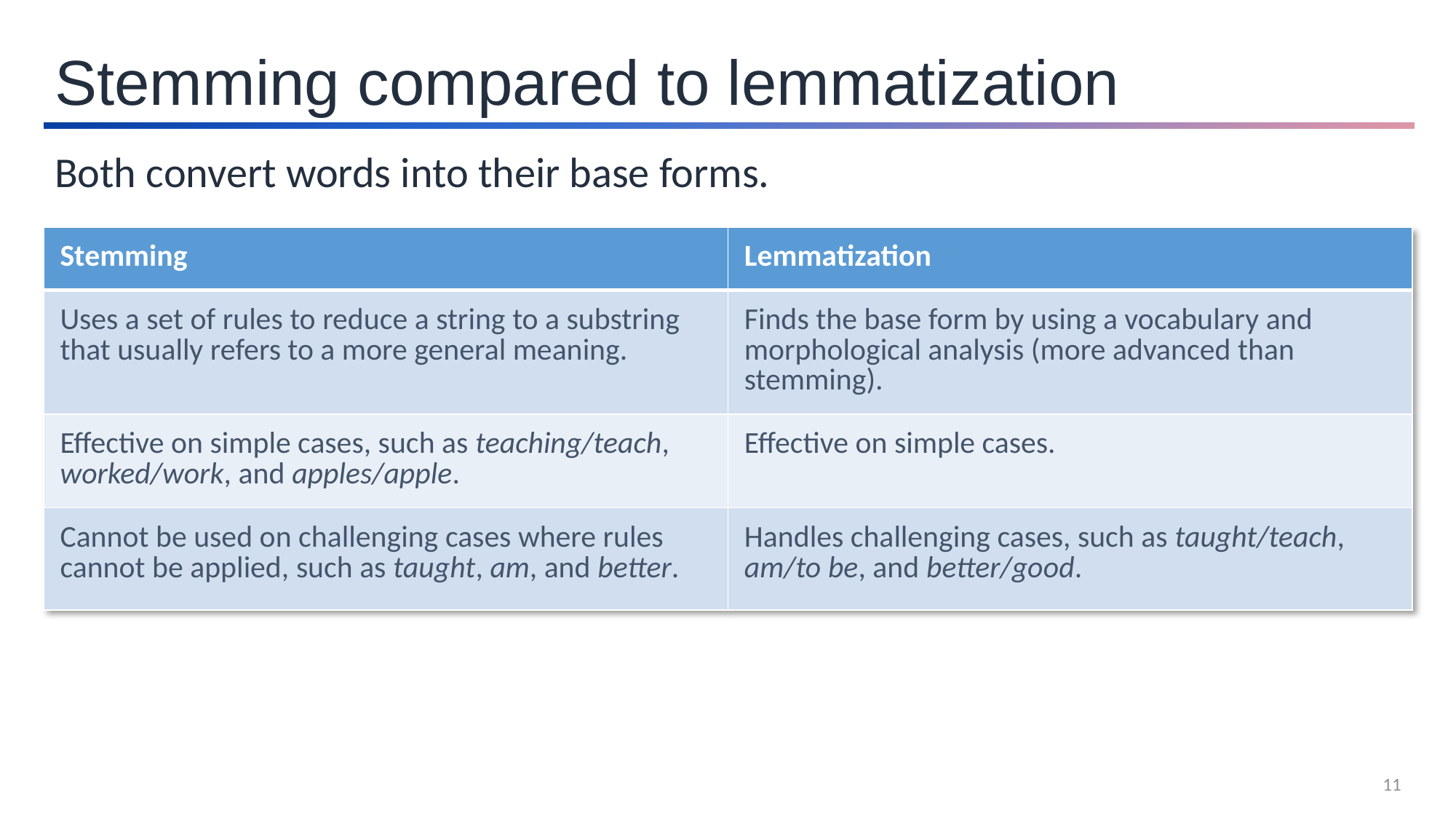

Stemming compared to lemmatization
Both convert words into their base forms.
| Stemming | Lemmatization |
| --- | --- |
| Uses a set of rules to reduce a string to a substring that usually refers to a more general meaning. | Finds the base form by using a vocabulary and morphological analysis (more advanced than stemming). |
| Effective on simple cases, such as teaching/teach, worked/work, and apples/apple. | Effective on simple cases. |
| Cannot be used on challenging cases where rules cannot be applied, such as taught, am, and better. | Handles challenging cases, such as taught/teach, am/to be, and better/good. |
11